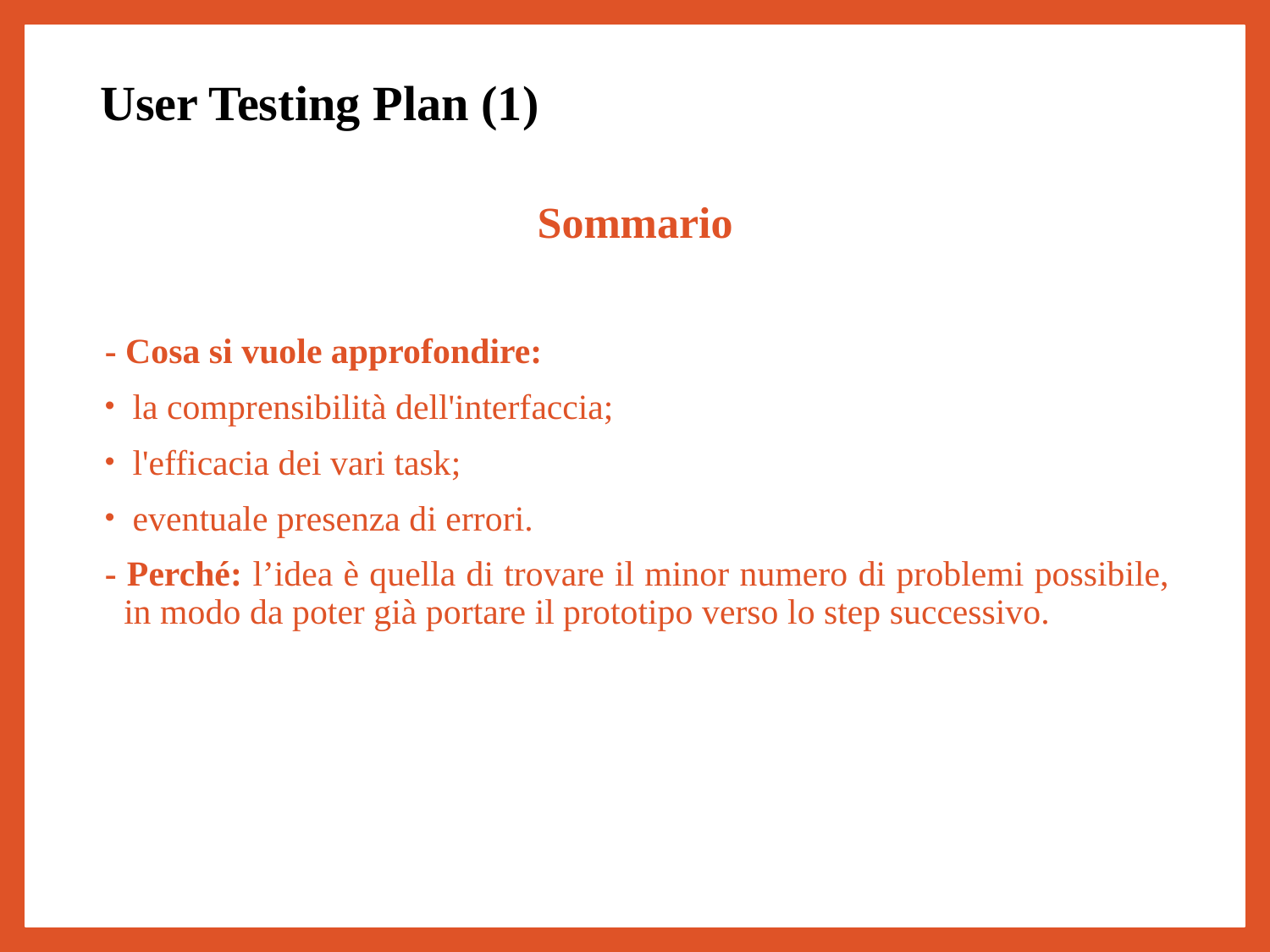

User Testing Plan (1)
Sommario

- Cosa si vuole approfondire:
 la comprensibilità dell'interfaccia;
 l'efficacia dei vari task;
 eventuale presenza di errori.
- Perché: l’idea è quella di trovare il minor numero di problemi possibile, in modo da poter già portare il prototipo verso lo step successivo.